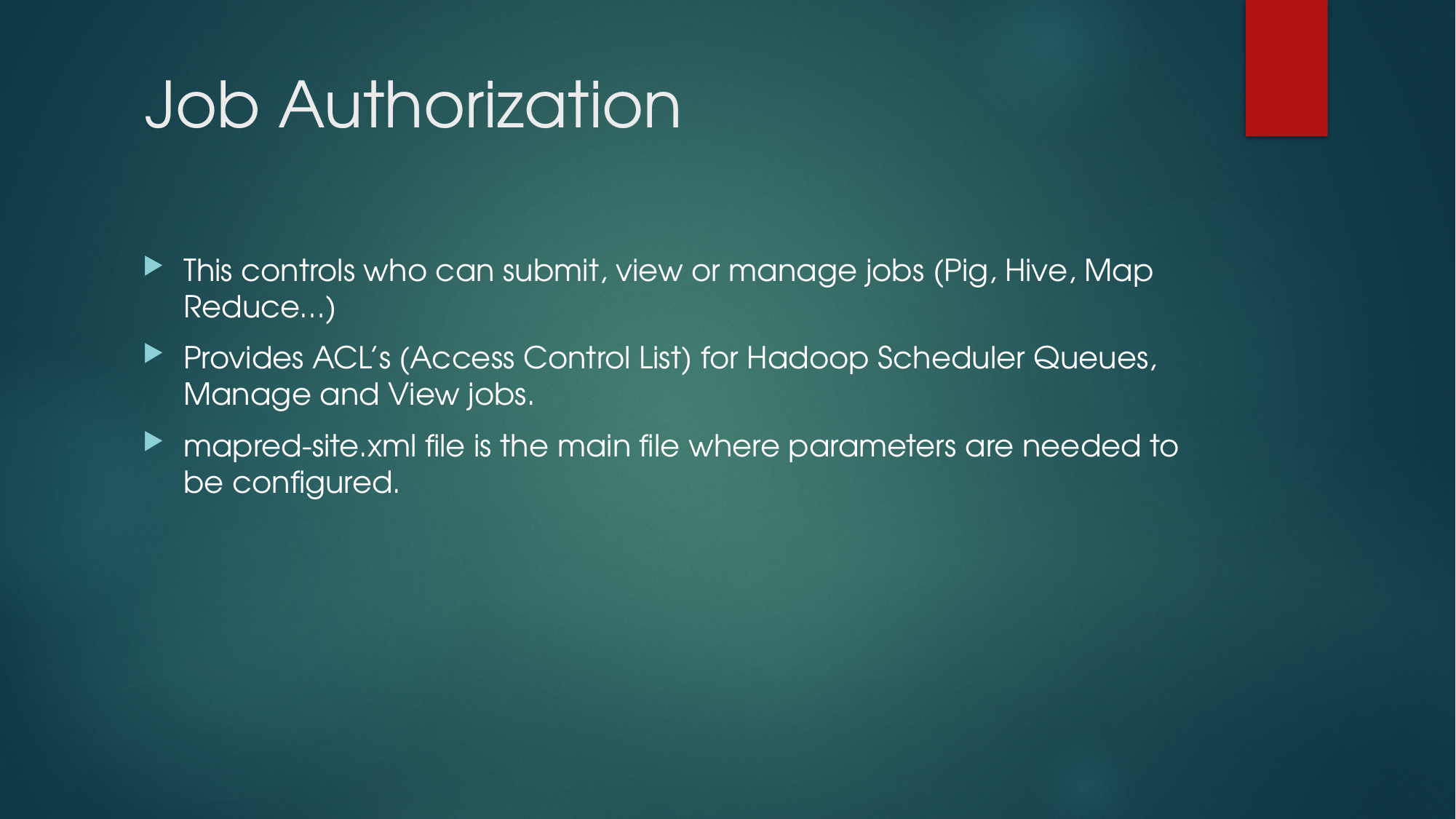

# Job Authorization
This controls who can submit, view or manage jobs (Pig, Hive, Map Reduce…)
Provides ACL’s (Access Control List) for Hadoop Scheduler Queues, Manage and View jobs.
mapred-site.xml file is the main file where parameters are needed to be configured.